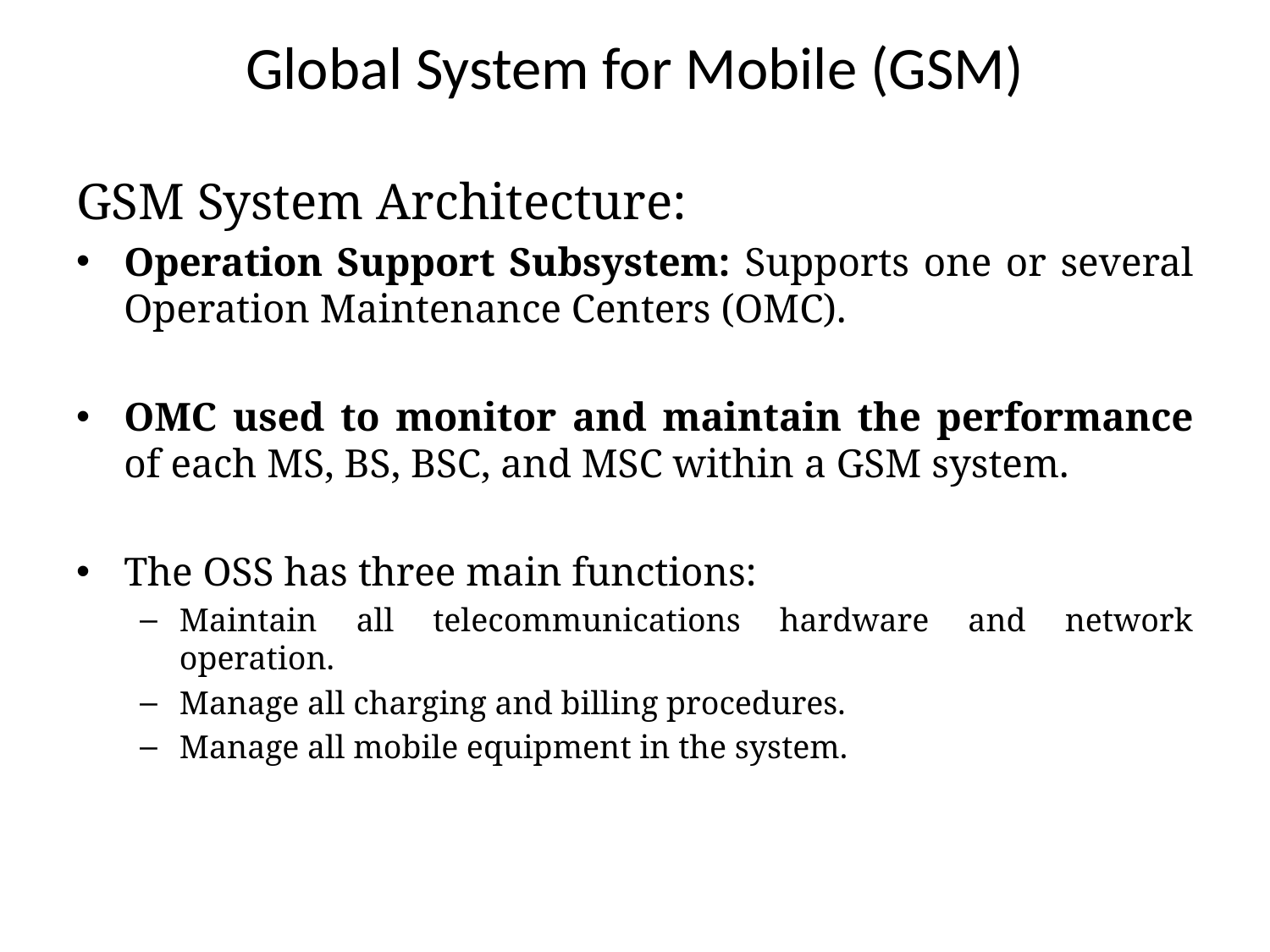

# Global System for Mobile (GSM)

GSM System Architecture:
Operation Support Subsystem: Supports one or several Operation Maintenance Centers (OMC).

OMC used to monitor and maintain the performance of each MS, BS, BSC, and MSC within a GSM system.

The OSS has three main functions:
Maintain all telecommunications hardware and network operation.
Manage all charging and billing procedures.
Manage all mobile equipment in the system.